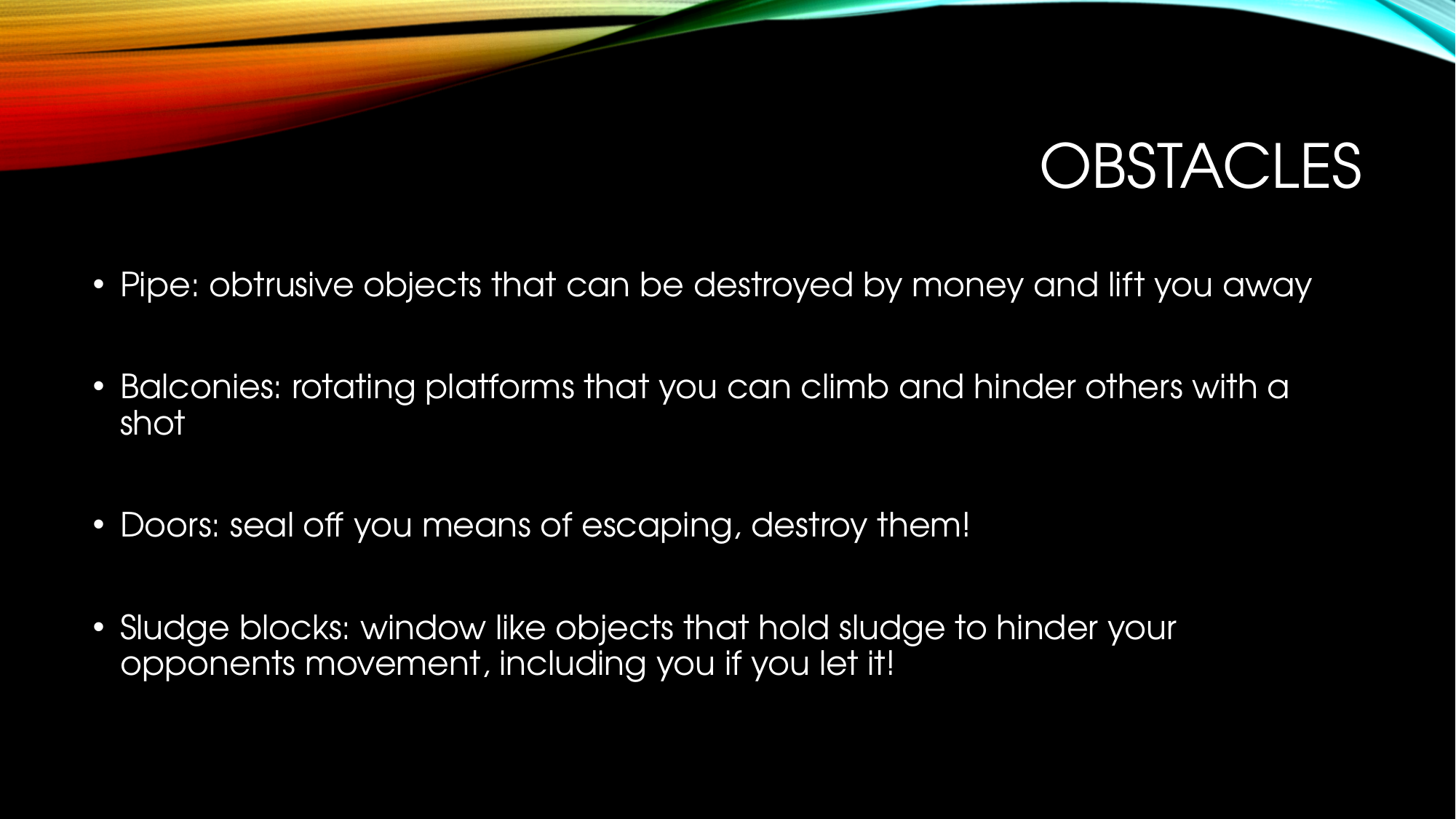

# obstacles
Pipe: obtrusive objects that can be destroyed by money and lift you away

Balconies: rotating platforms that you can climb and hinder others with a shot

Doors: seal off you means of escaping, destroy them!

Sludge blocks: window like objects that hold sludge to hinder your opponents movement, including you if you let it!